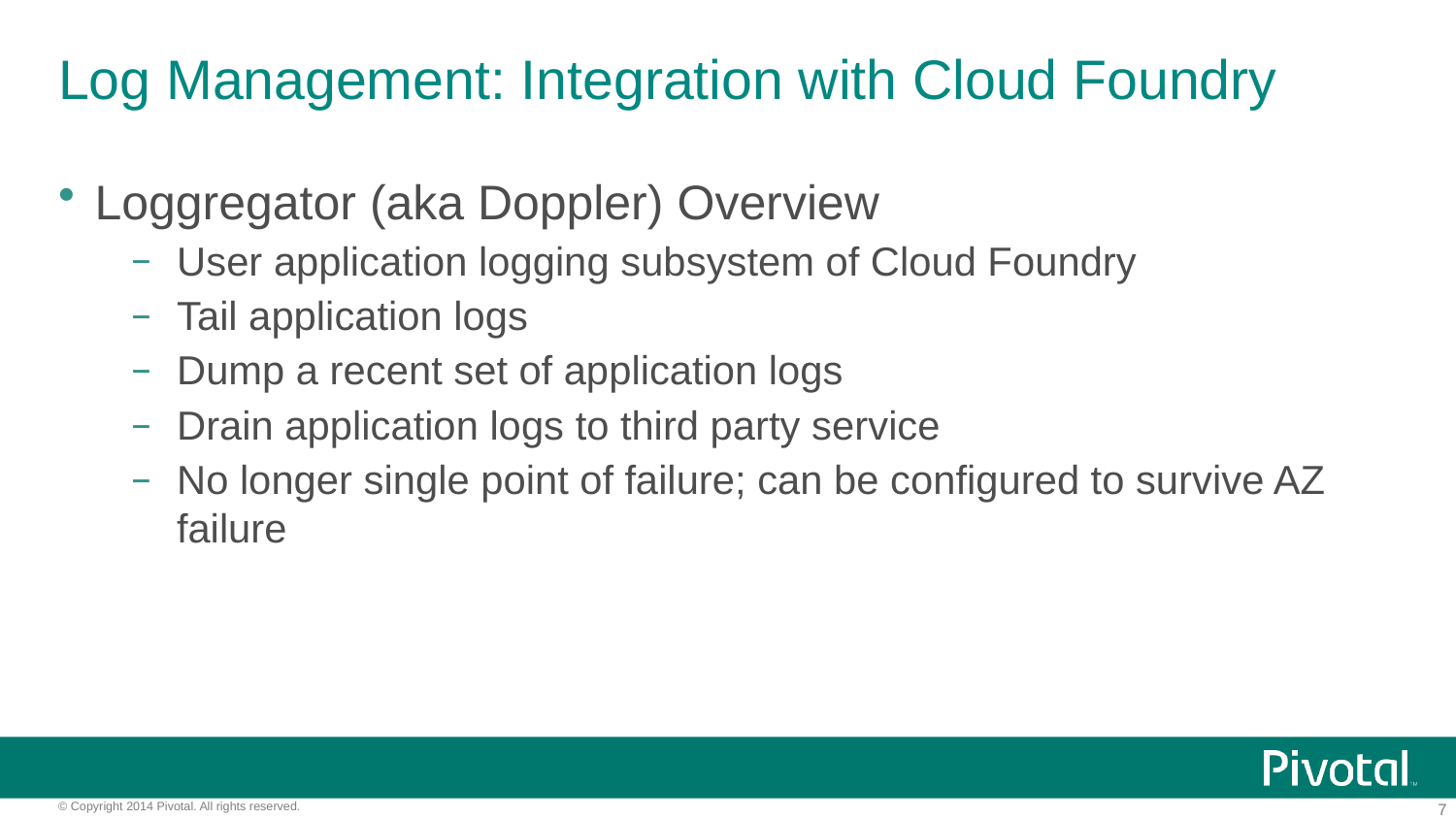

# Log Management: Integration with Cloud Foundry
Loggregator (aka Doppler) Overview
User application logging subsystem of Cloud Foundry
Tail application logs
Dump a recent set of application logs
Drain application logs to third party service
No longer single point of failure; can be configured to survive AZ failure